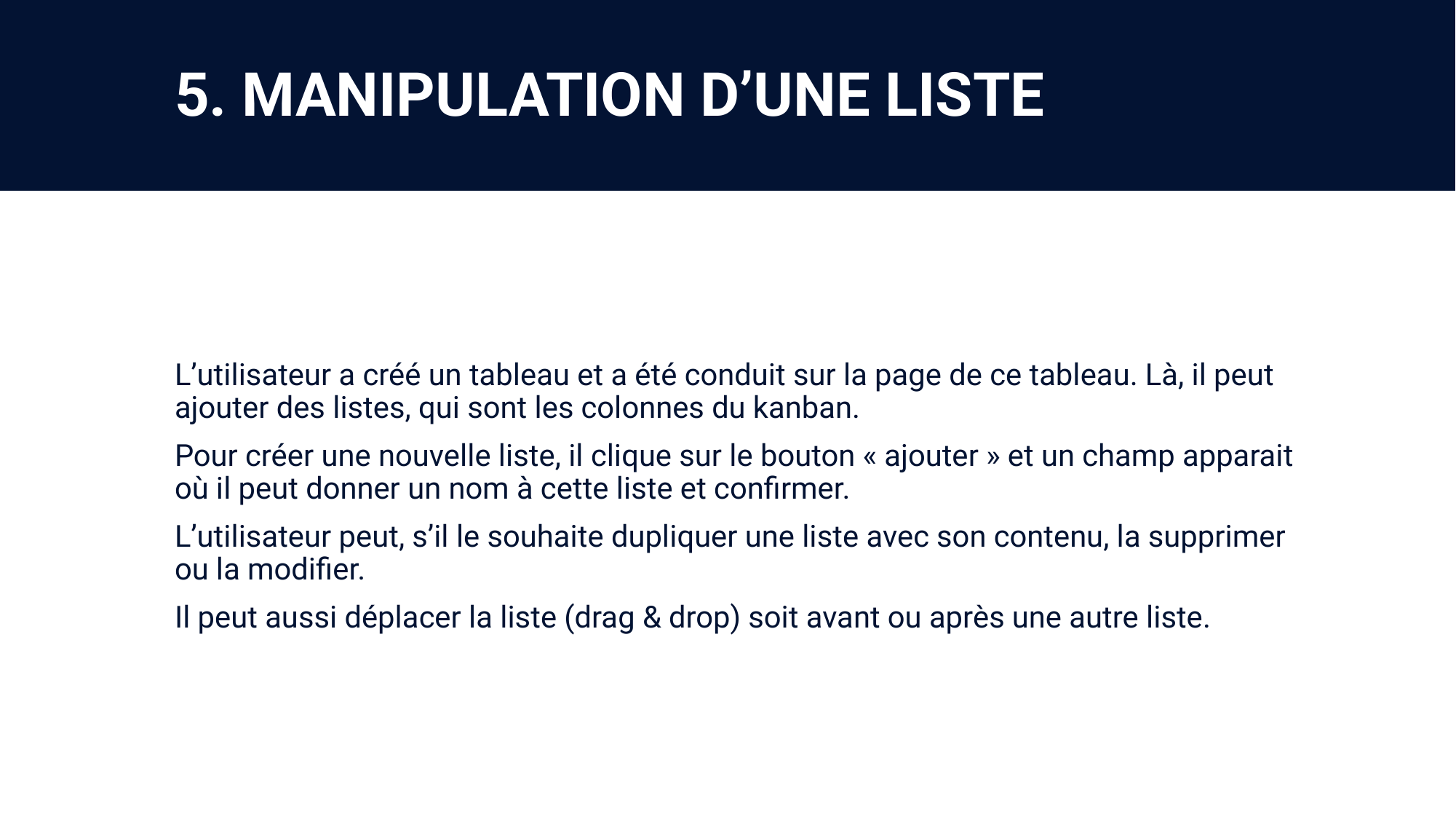

# 5. MANIPULATION D’UNE LISTE
L’utilisateur a créé un tableau et a été conduit sur la page de ce tableau. Là, il peut ajouter des listes, qui sont les colonnes du kanban.
Pour créer une nouvelle liste, il clique sur le bouton « ajouter » et un champ apparait où il peut donner un nom à cette liste et confirmer.
L’utilisateur peut, s’il le souhaite dupliquer une liste avec son contenu, la supprimer ou la modifier.
Il peut aussi déplacer la liste (drag & drop) soit avant ou après une autre liste.
23